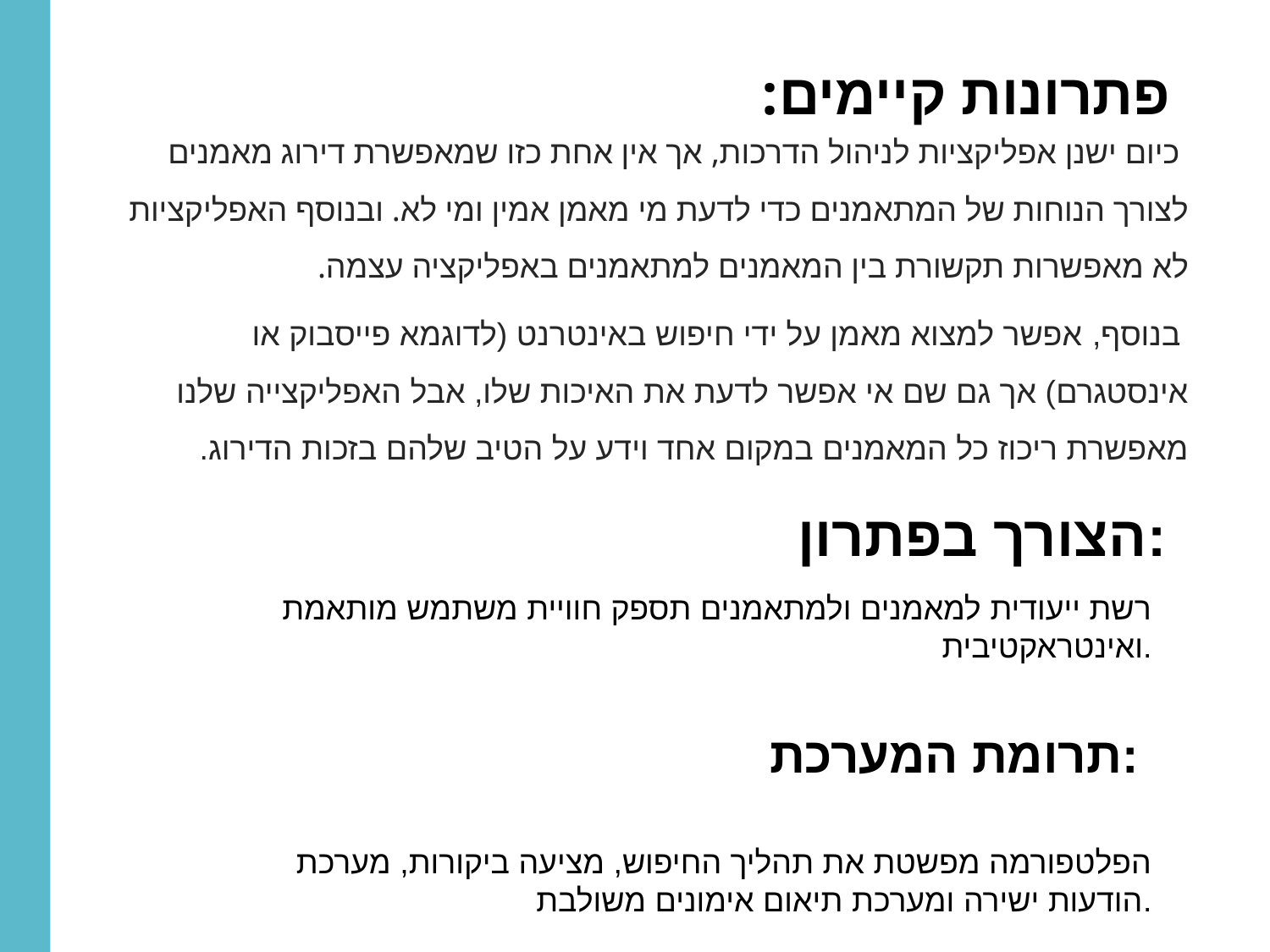

פתרונות קיימים:

כיום ישנן אפליקציות לניהול הדרכות, אך אין אחת כזו שמאפשרת דירוג מאמנים לצורך הנוחות של המתאמנים כדי לדעת מי מאמן אמין ומי לא. ובנוסף האפליקציות לא מאפשרות תקשורת בין המאמנים למתאמנים באפליקציה עצמה.
בנוסף, אפשר למצוא מאמן על ידי חיפוש באינטרנט (לדוגמא פייסבוק או אינסטגרם) אך גם שם אי אפשר לדעת את האיכות שלו, אבל האפליקצייה שלנו מאפשרת ריכוז כל המאמנים במקום אחד וידע על הטיב שלהם בזכות הדירוג.

רשת ייעודית למאמנים ולמתאמנים תספק חוויית משתמש מותאמת ואינטראקטיבית.

תרומת המערכת:

הפלטפורמה מפשטת את תהליך החיפוש, מציעה ביקורות, מערכת הודעות ישירה ומערכת תיאום אימונים משולבת.
הצורך בפתרון: